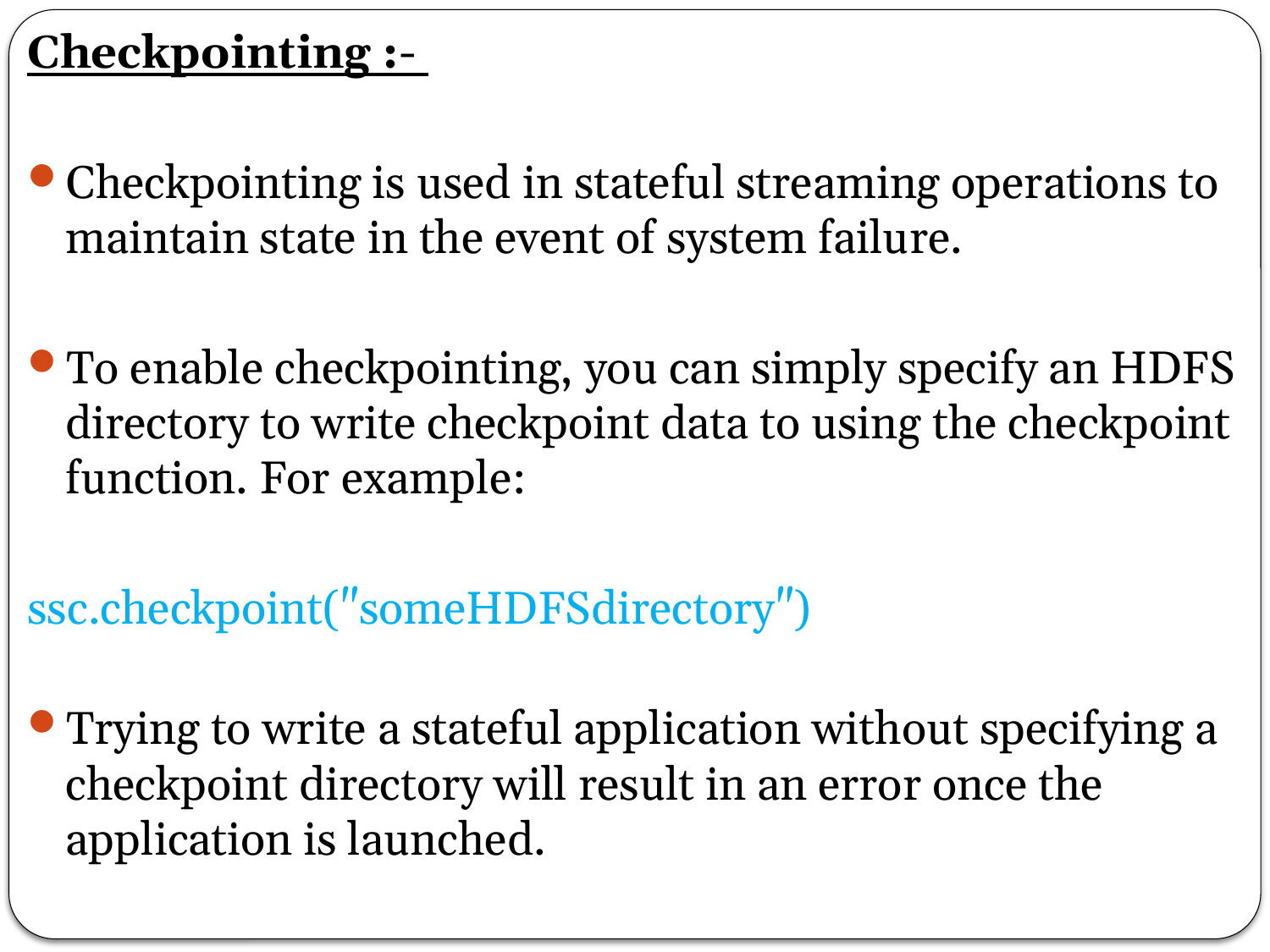

Checkpointing :-

Checkpointing is used in stateful streaming operations to maintain state in the event of system failure.

To enable checkpointing, you can simply specify an HDFS directory to write checkpoint data to using the checkpoint function. For example:

ssc.checkpoint("someHDFSdirectory")
Trying to write a stateful application without specifying a checkpoint directory will result in an error once the application is launched.